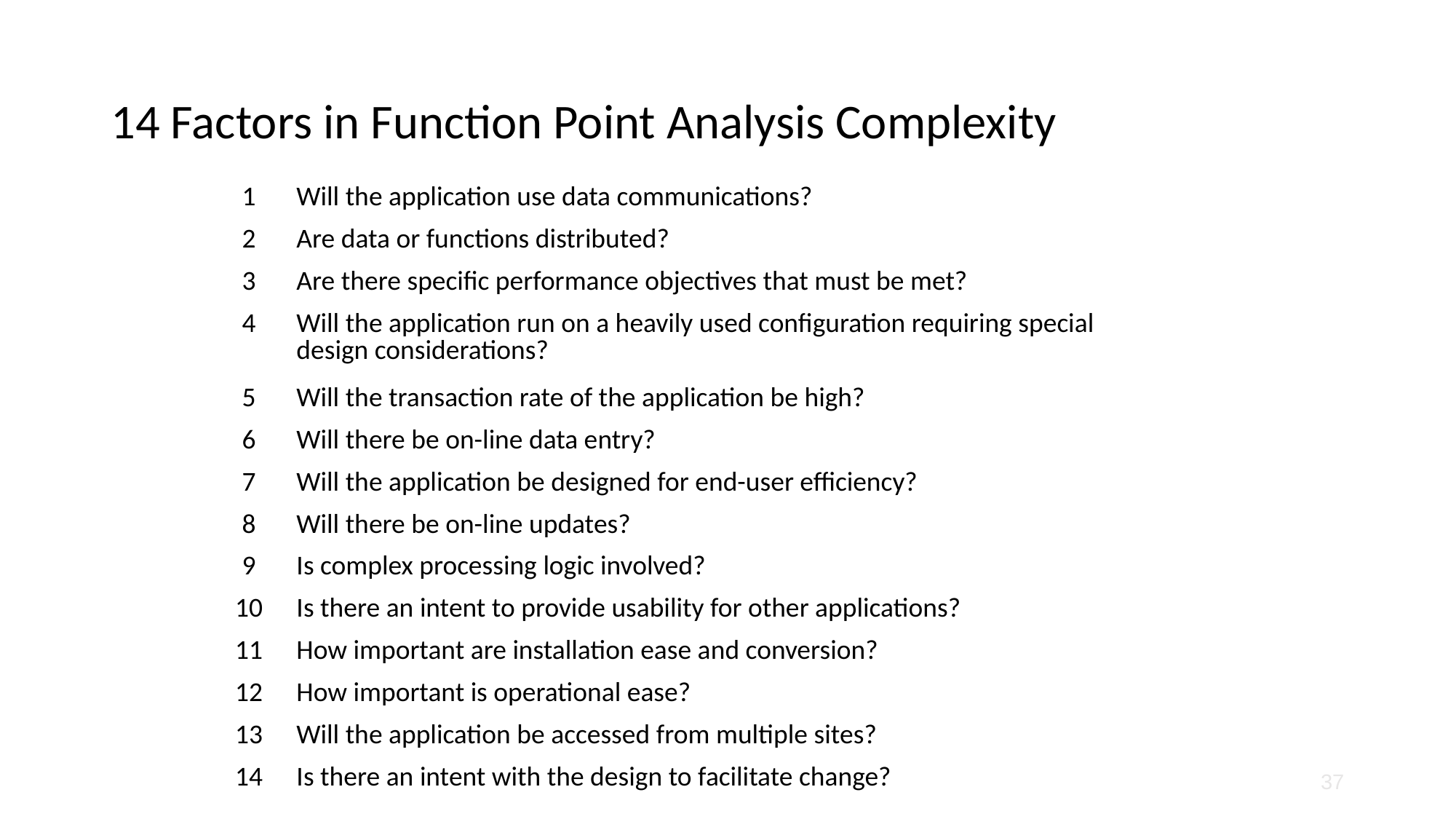

# 14 Factors in Function Point Analysis Complexity
| 1 | Will the application use data communications? |
| --- | --- |
| 2 | Are data or functions distributed? |
| 3 | Are there specific performance objectives that must be met? |
| 4 | Will the application run on a heavily used configuration requiring special design considerations? |
| 5 | Will the transaction rate of the application be high? |
| 6 | Will there be on-line data entry? |
| 7 | Will the application be designed for end-user efficiency? |
| 8 | Will there be on-line updates? |
| 9 | Is complex processing logic involved? |
| 10 | Is there an intent to provide usability for other applications? |
| 11 | How important are installation ease and conversion? |
| 12 | How important is operational ease? |
| 13 | Will the application be accessed from multiple sites? |
| 14 | Is there an intent with the design to facilitate change? |
37